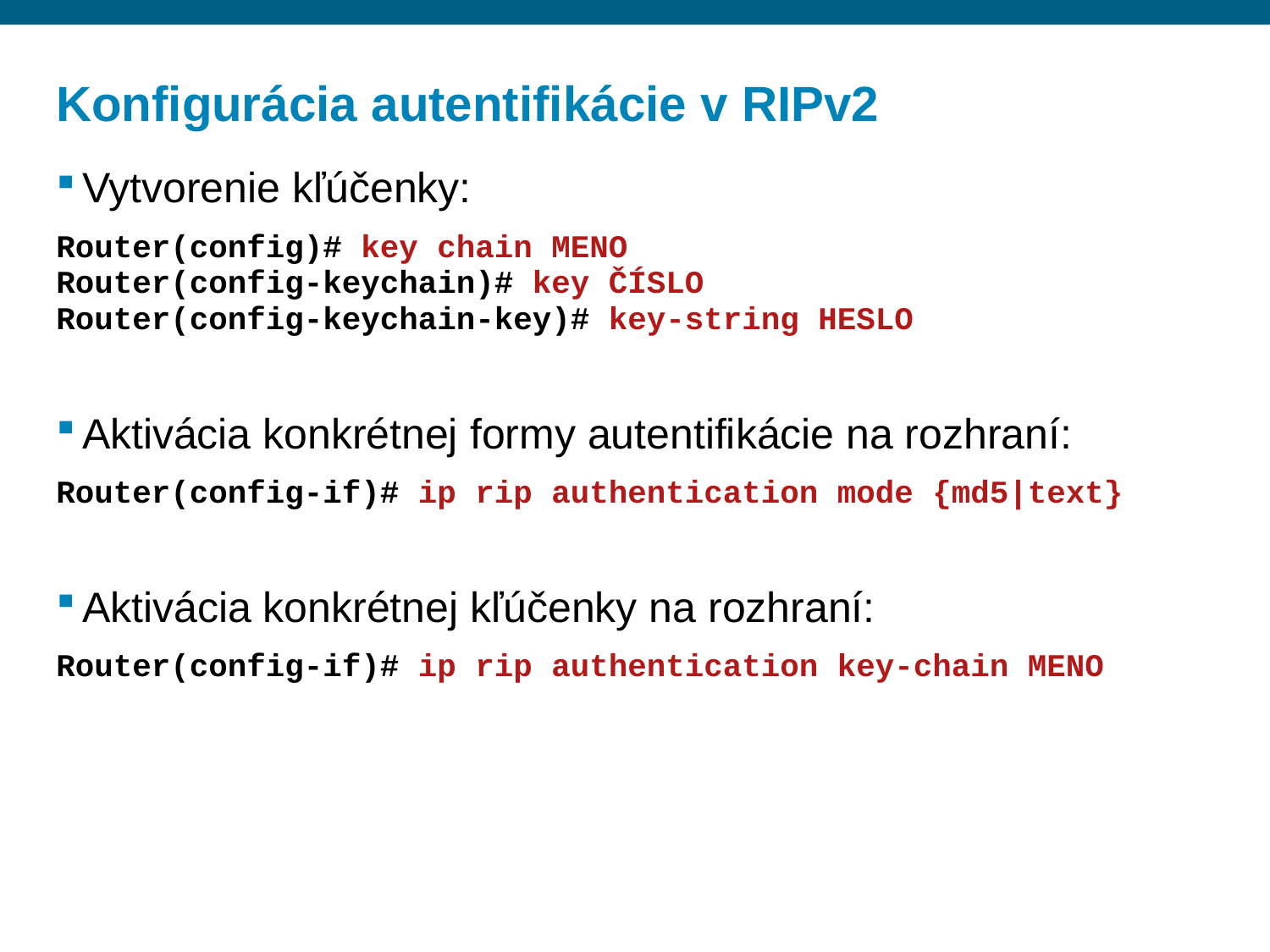

# Konfigurácia autentifikácie v RIPv2
Vytvorenie kľúčenky:
Router(config)# key chain MENO
Router(config-keychain)# key ČÍSLO
Router(config-keychain-key)# key-string HESLO

Aktivácia konkrétnej formy autentifikácie na rozhraní:
Router(config-if)# ip rip authentication mode {md5|text}

Aktivácia konkrétnej kľúčenky na rozhraní:
Router(config-if)# ip rip authentication key-chain MENO